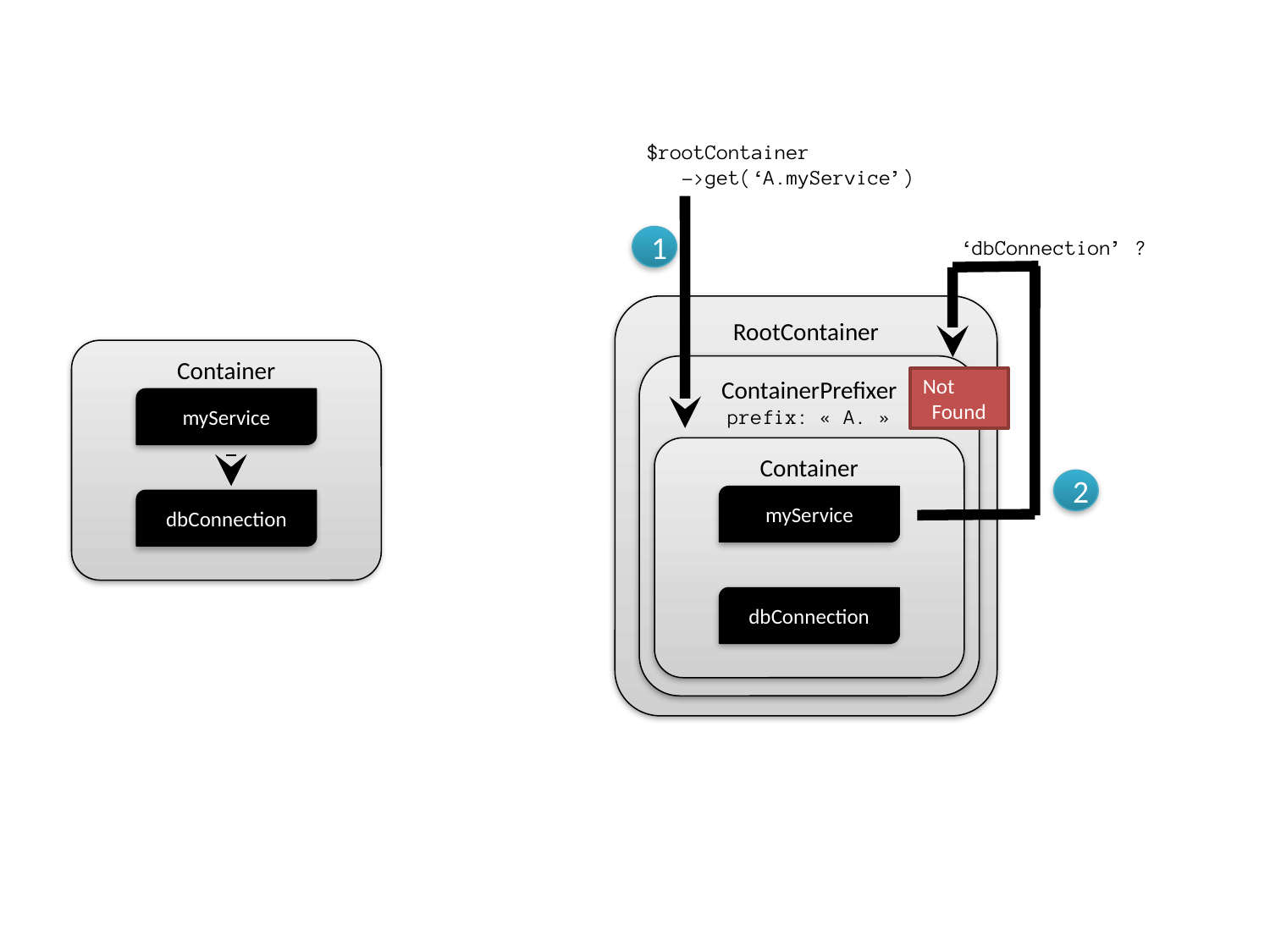

$rootContainer
   ->get(‘A.myService’)

1
‘dbConnection’ ?

RootContainer
Container
ContainerPrefixer
prefix: « A. »
Not
Found
myService
Container

2
myService
dbConnection

dbConnection